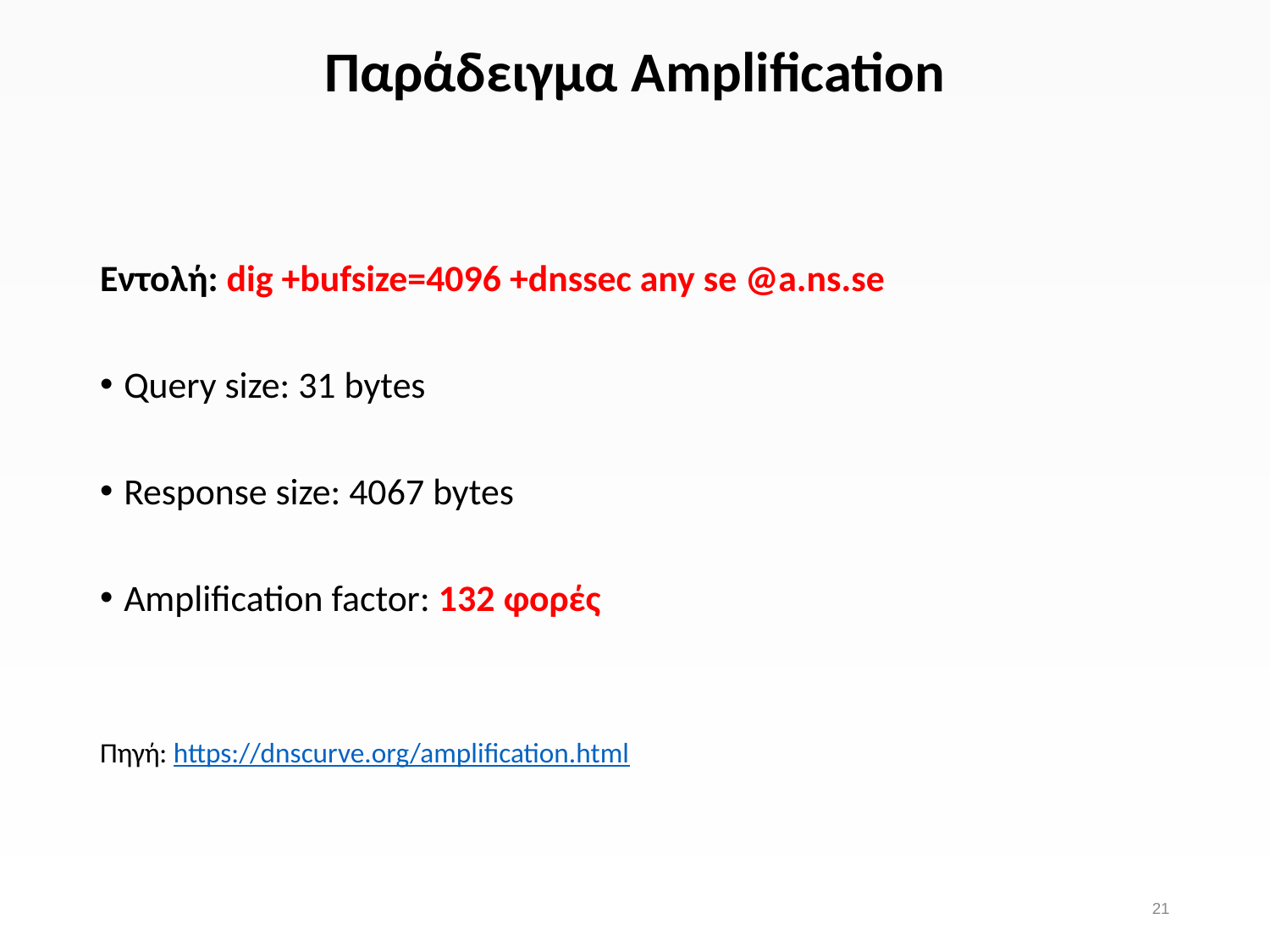

# Παράδειγμα Amplification
Εντολή: dig +bufsize=4096 +dnssec any se @a.ns.se

Query size: 31 bytes

Response size: 4067 bytes

Amplification factor: 132 φορές

Πηγή: https://dnscurve.org/amplification.html

21